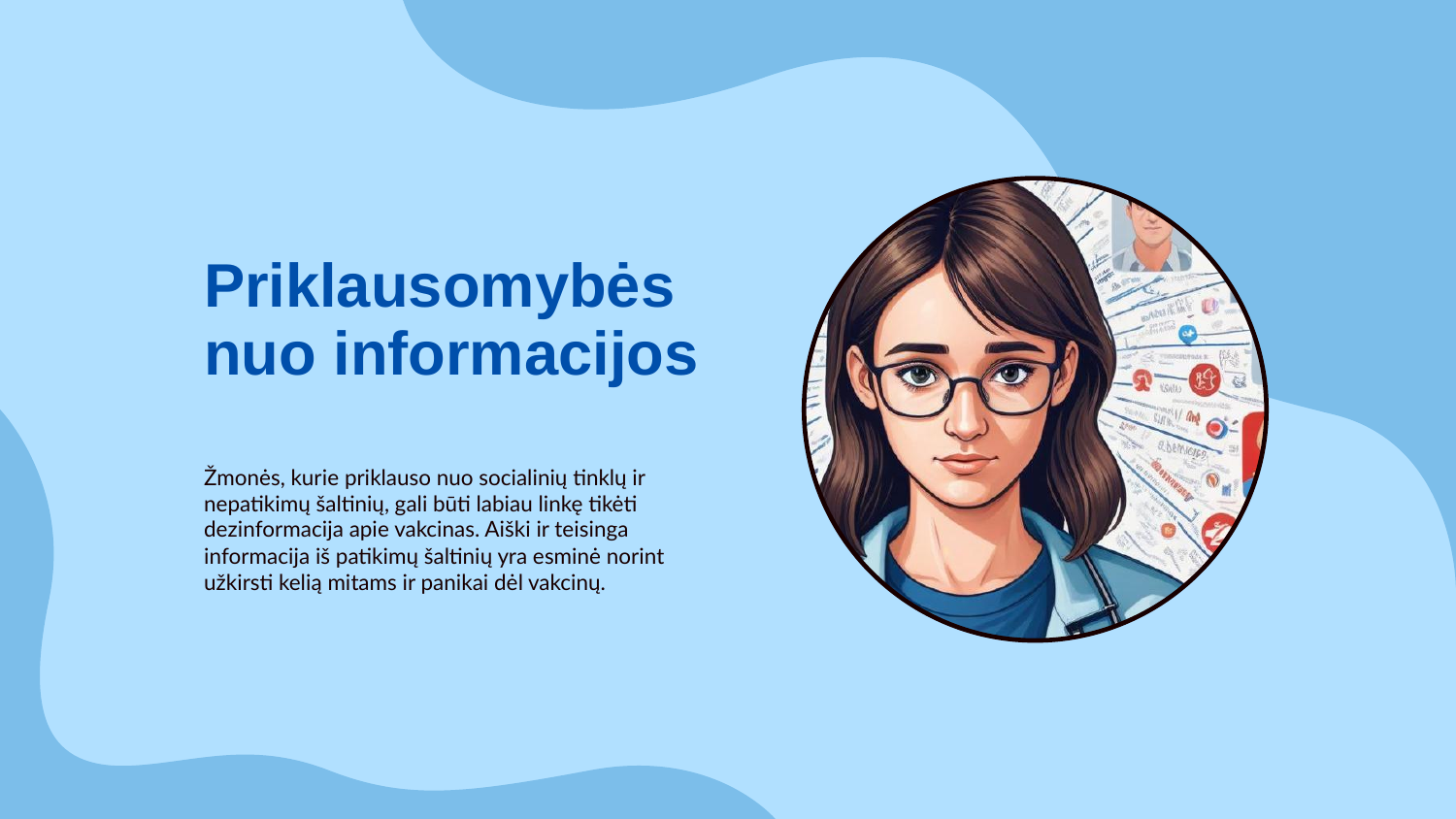

# Priklausomybės nuo informacijos
Žmonės, kurie priklauso nuo socialinių tinklų ir nepatikimų šaltinių, gali būti labiau linkę tikėti dezinformacija apie vakcinas. Aiški ir teisinga informacija iš patikimų šaltinių yra esminė norint užkirsti kelią mitams ir panikai dėl vakcinų.